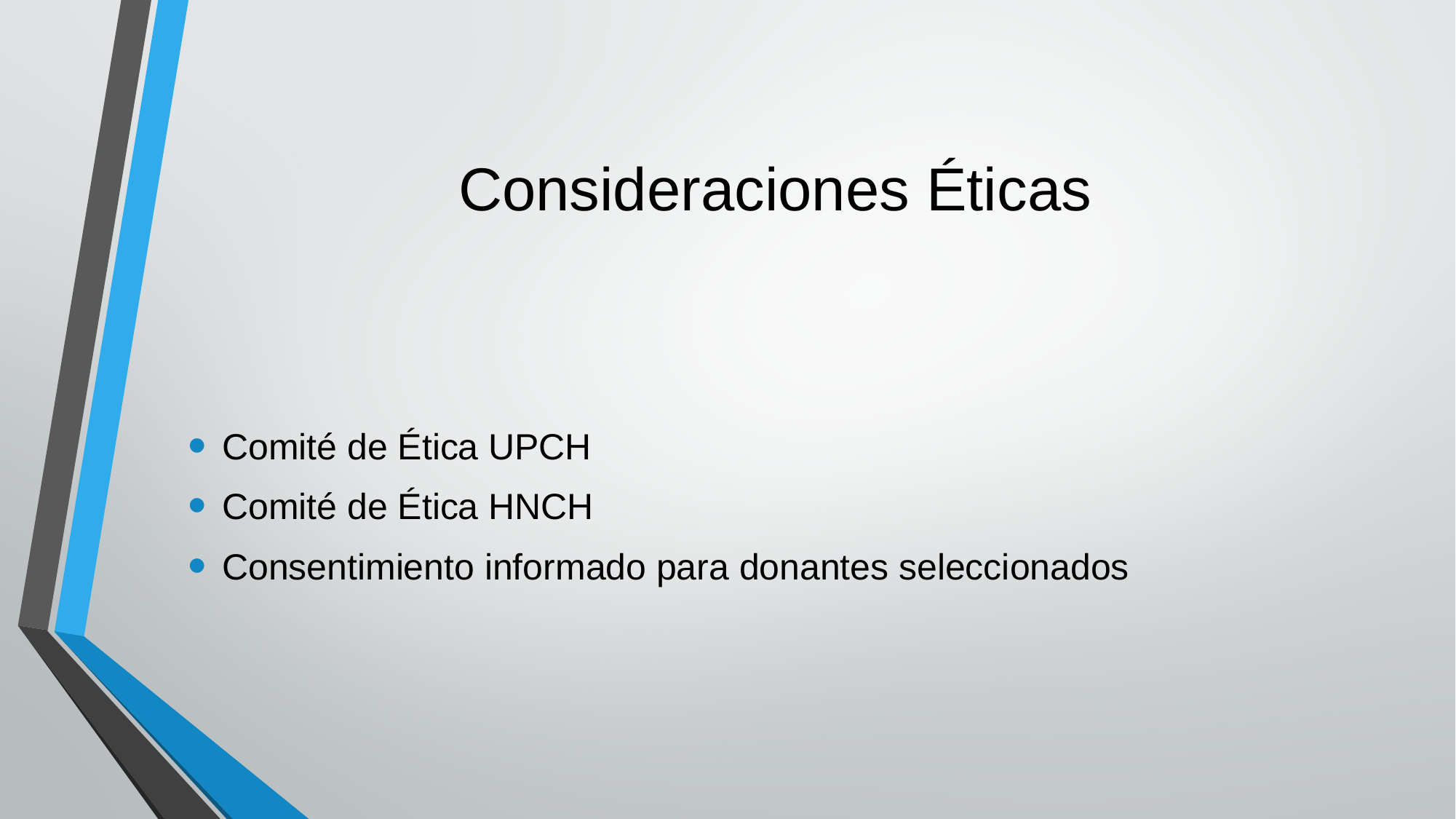

# Consideraciones Éticas
Comité de Ética UPCH
Comité de Ética HNCH
Consentimiento informado para donantes seleccionados